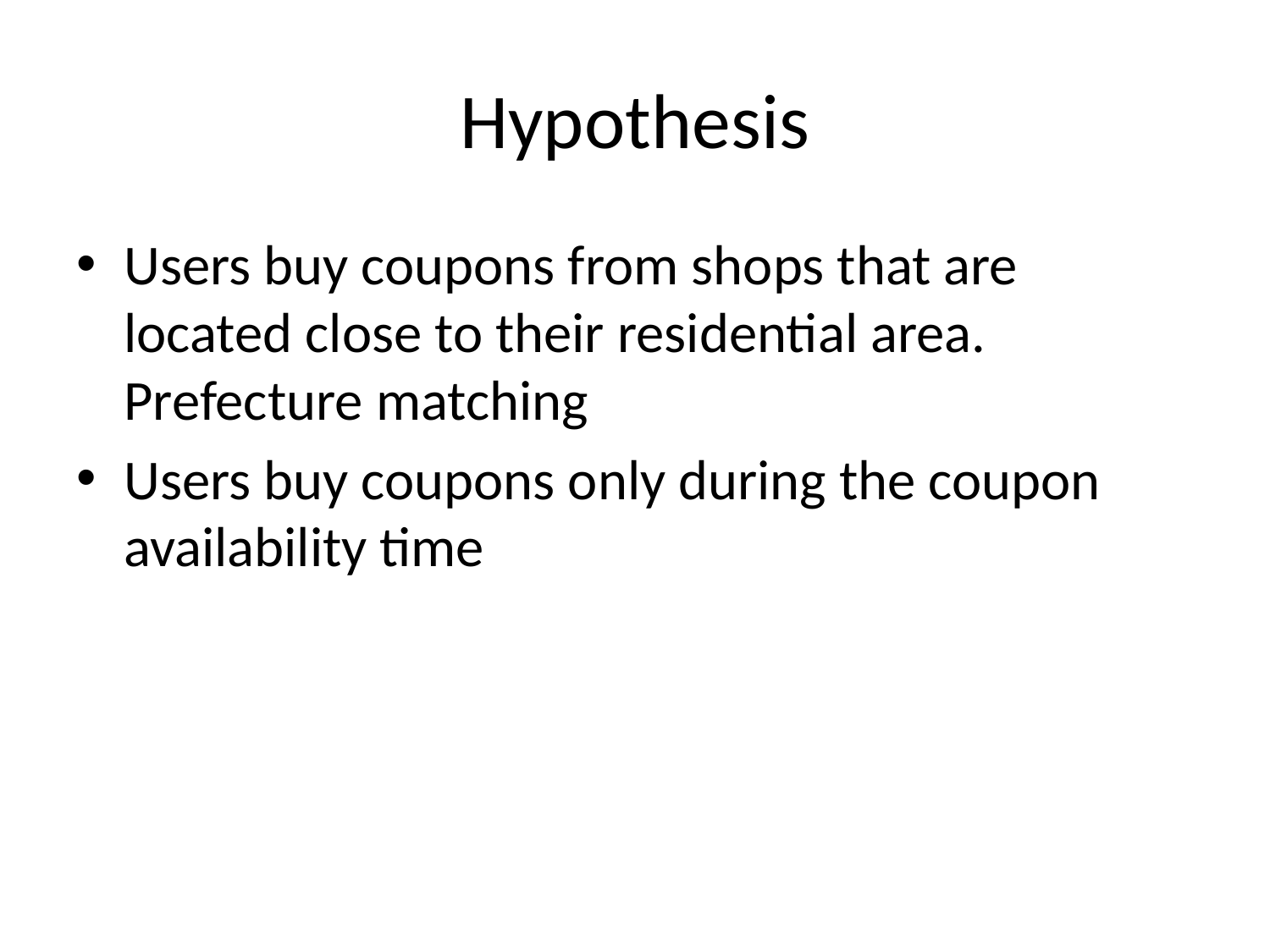

# Hypothesis
Users buy coupons from shops that are located close to their residential area. Prefecture matching
Users buy coupons only during the coupon availability time